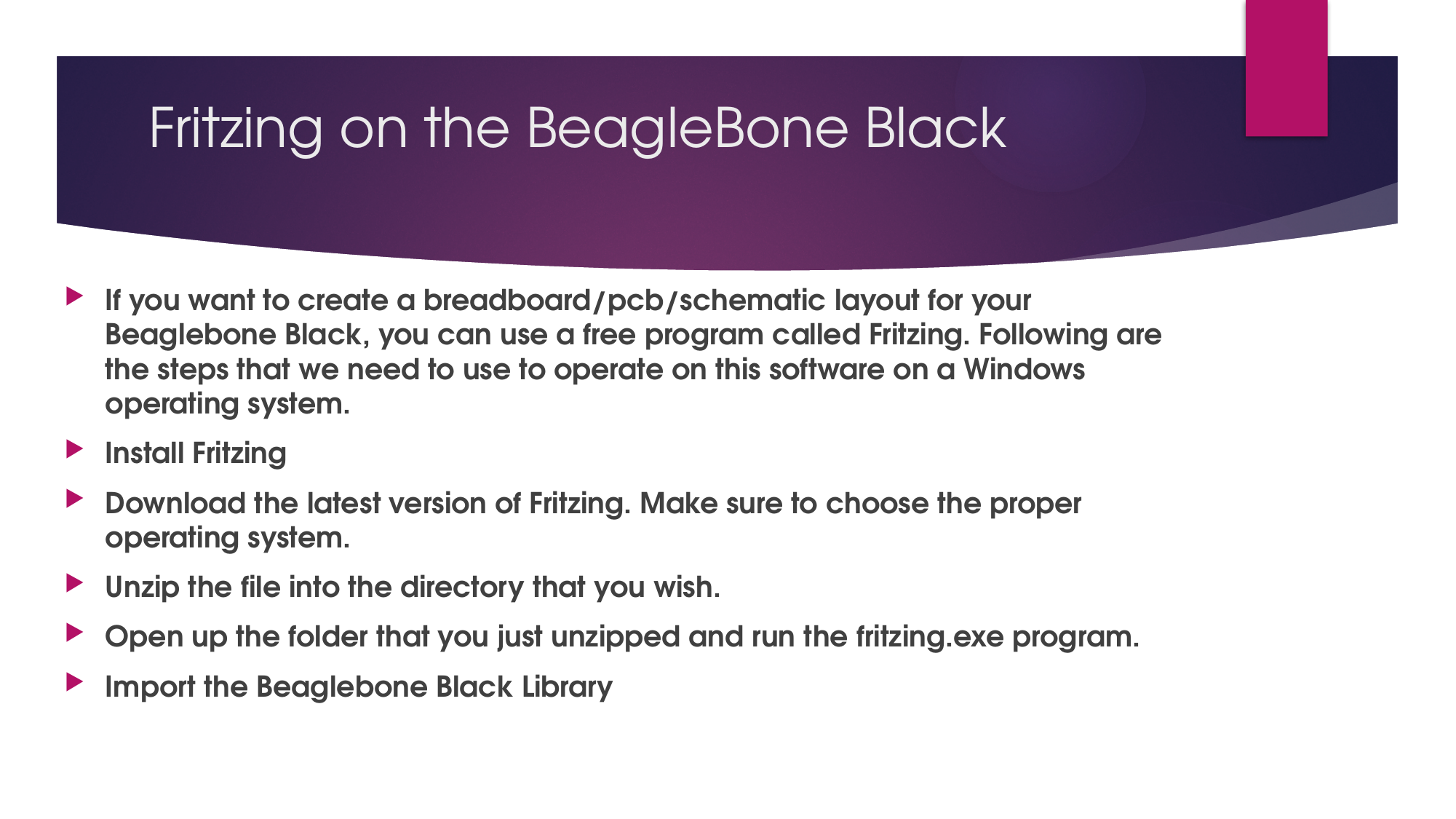

# Fritzing on the BeagleBone Black
If you want to create a breadboard/pcb/schematic layout for your Beaglebone Black, you can use a free program called Fritzing. Following are the steps that we need to use to operate on this software on a Windows operating system.
Install Fritzing
Download the latest version of Fritzing. Make sure to choose the proper operating system.
Unzip the file into the directory that you wish.
Open up the folder that you just unzipped and run the fritzing.exe program.
Import the Beaglebone Black Library